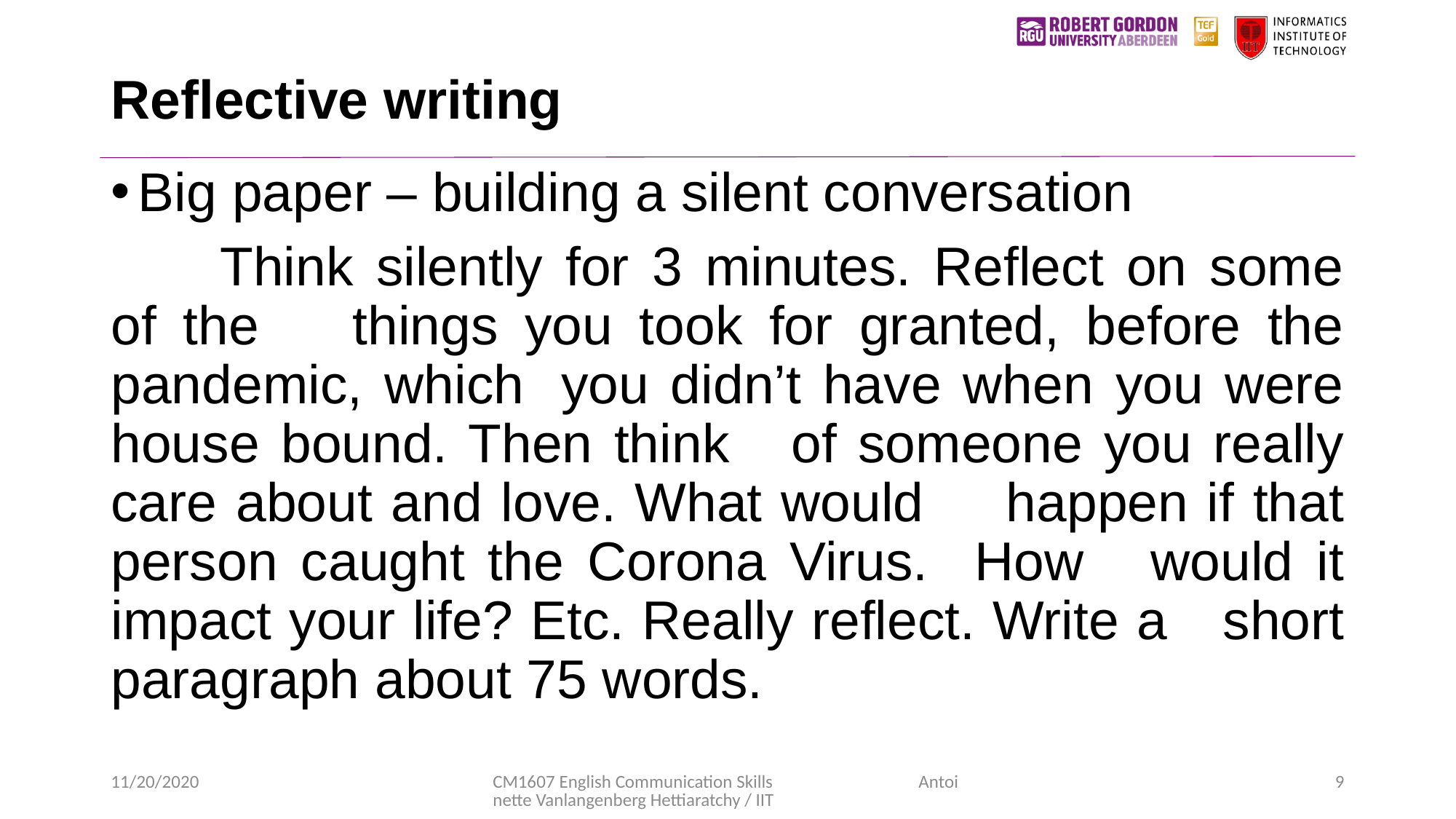

# Reflective writing
Big paper – building a silent conversation
	Think silently for 3 minutes. Reflect on some of the 	things you took for granted, before the pandemic, which 	you didn’t have when you were house bound. Then think 	of someone you really care about and love. What would 	happen if that person caught the Corona Virus.  How 	would it impact your life? Etc. Really reflect. Write a 	short paragraph about 75 words.

11/20/2020
CM1607 English Communication Skills                                   Antoinette Vanlangenberg Hettiaratchy / IIT
9